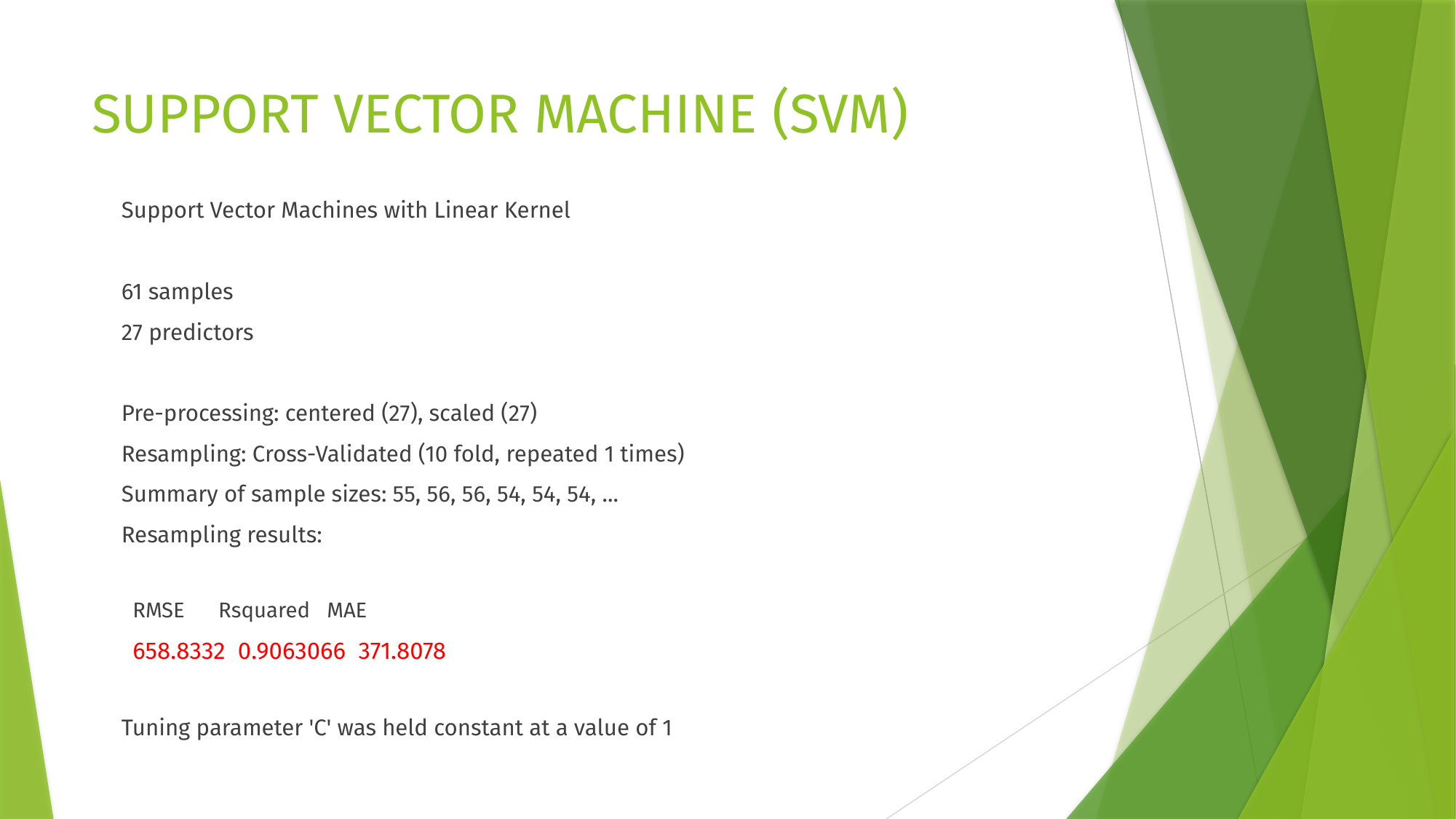

# SUPPORT VECTOR MACHINE (SVM)
Support Vector Machines with Linear Kernel

61 samples
27 predictors

Pre-processing: centered (27), scaled (27)
Resampling: Cross-Validated (10 fold, repeated 1 times)
Summary of sample sizes: 55, 56, 56, 54, 54, 54, ...
Resampling results:

  RMSE      Rsquared   MAE
  658.8332  0.9063066  371.8078

Tuning parameter 'C' was held constant at a value of 1